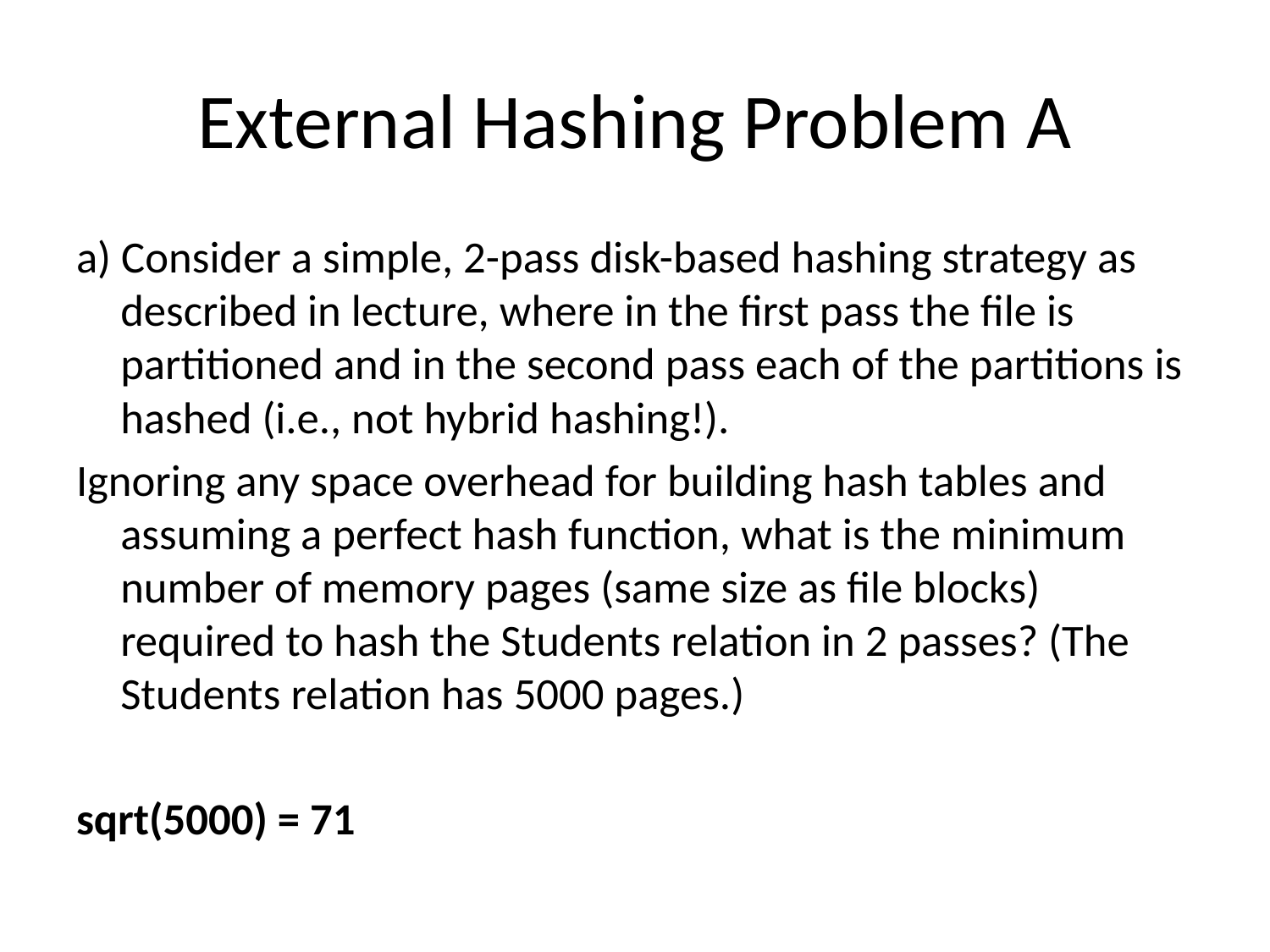

# External Hashing Problem A
a) Consider a simple, 2-pass disk-based hashing strategy as described in lecture, where in the first pass the file is partitioned and in the second pass each of the partitions is hashed (i.e., not hybrid hashing!).
Ignoring any space overhead for building hash tables and assuming a perfect hash function, what is the minimum number of memory pages (same size as file blocks) required to hash the Students relation in 2 passes? (The Students relation has 5000 pages.)

sqrt(5000) = 71